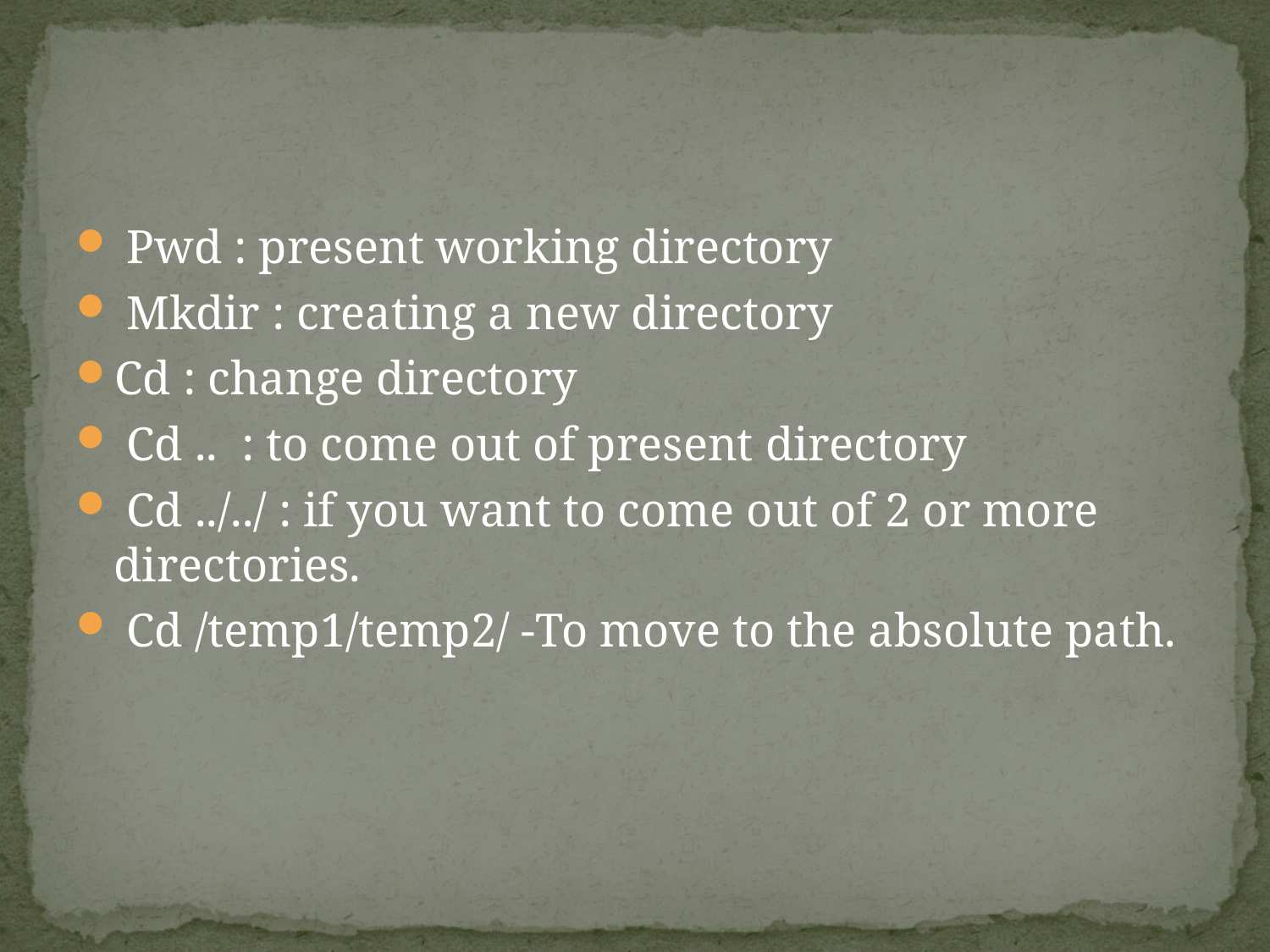

Pwd : present working directory
 Mkdir : creating a new directory
Cd : change directory
 Cd ..  : to come out of present directory
 Cd ../../ : if you want to come out of 2 or more directories.
 Cd /temp1/temp2/ -To move to the absolute path.